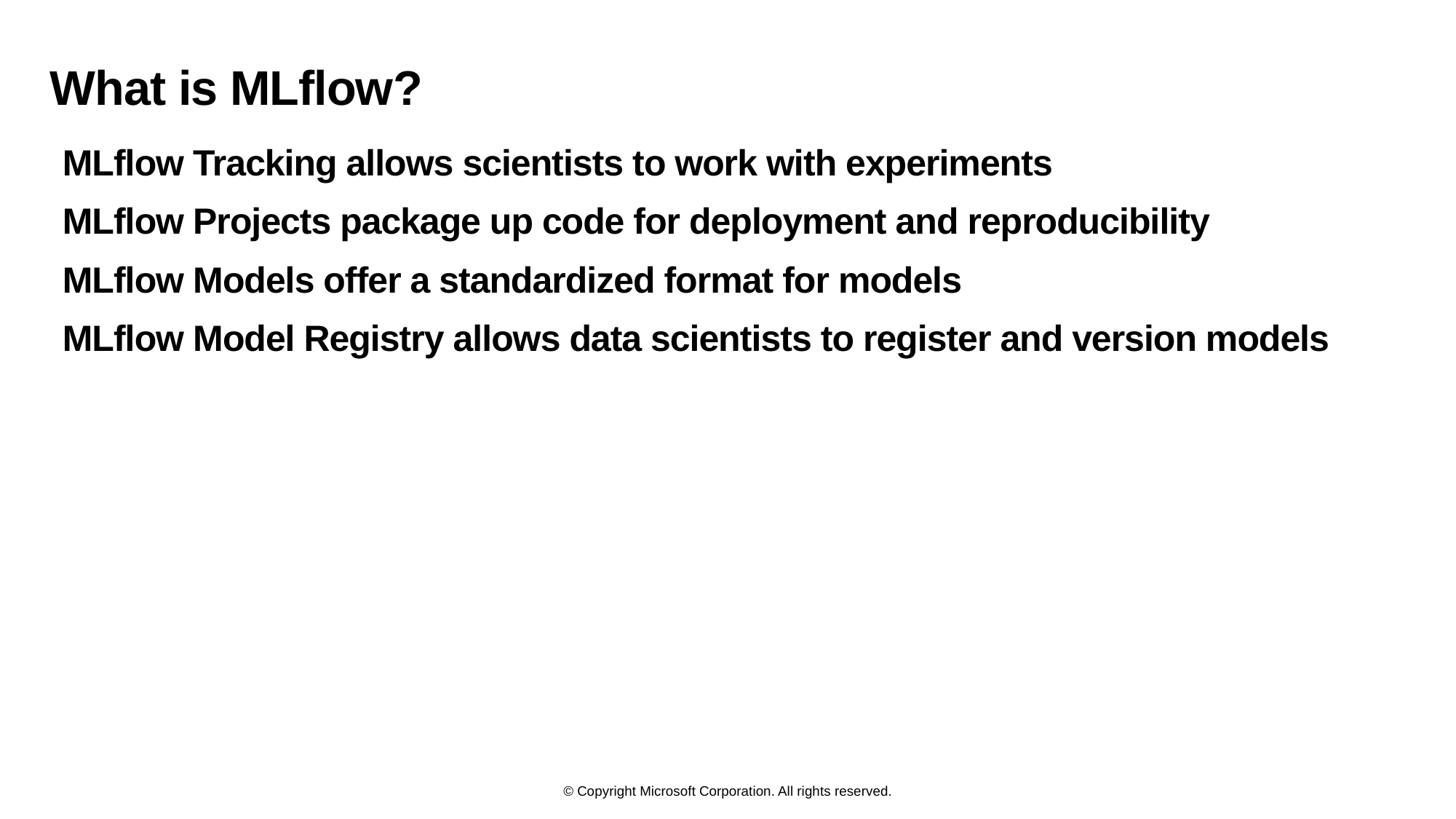

# What is MLflow?
MLflow Tracking allows scientists to work with experiments
MLflow Projects package up code for deployment and reproducibility
MLflow Models offer a standardized format for models
MLflow Model Registry allows data scientists to register and version models